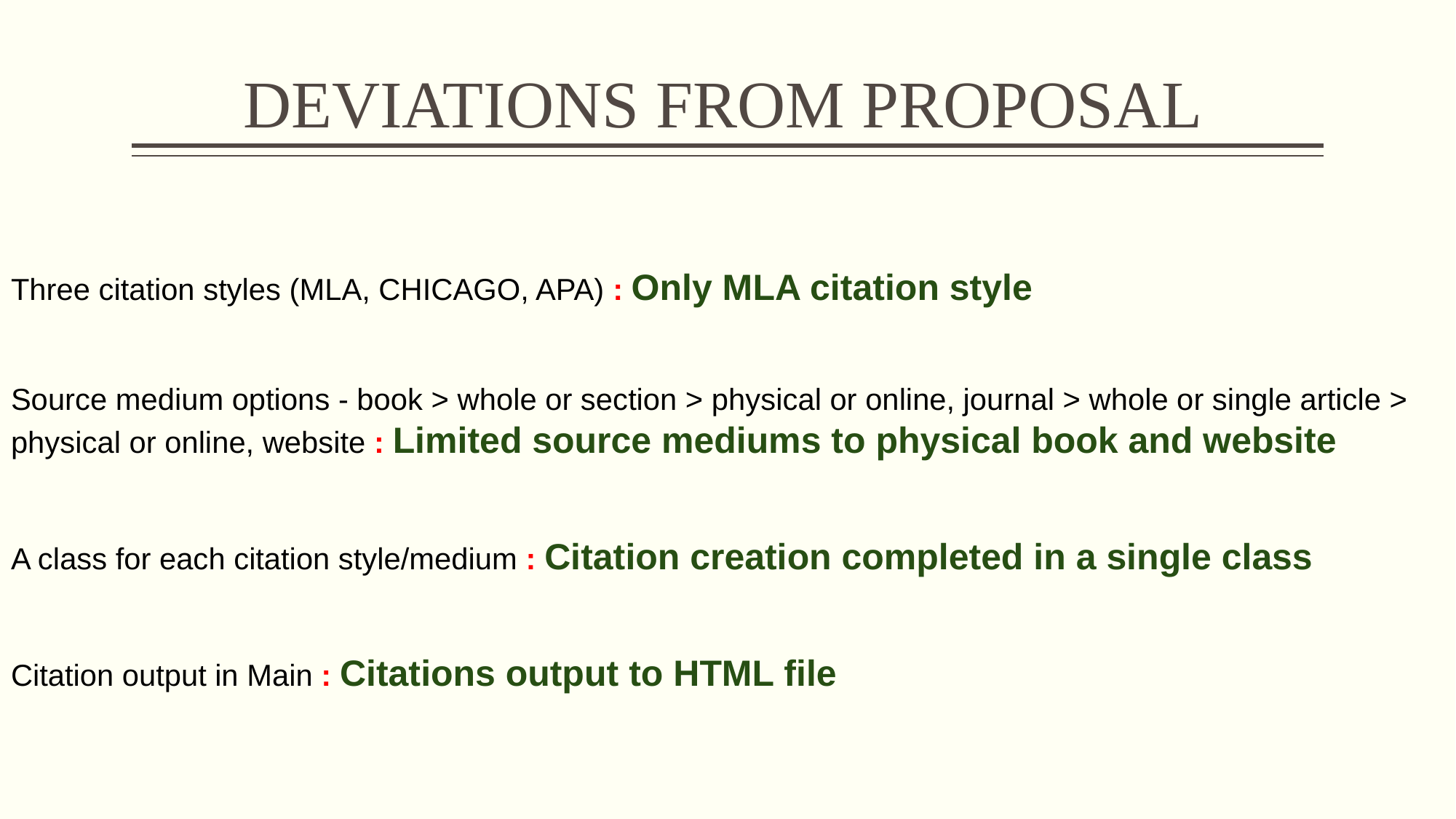

# DEVIATIONS FROM PROPOSAL
Three citation styles (MLA, CHICAGO, APA) : Only MLA citation style

Source medium options - book > whole or section > physical or online, journal > whole or single article > physical or online, website : Limited source mediums to physical book and website

A class for each citation style/medium : Citation creation completed in a single class

Citation output in Main : Citations output to HTML file